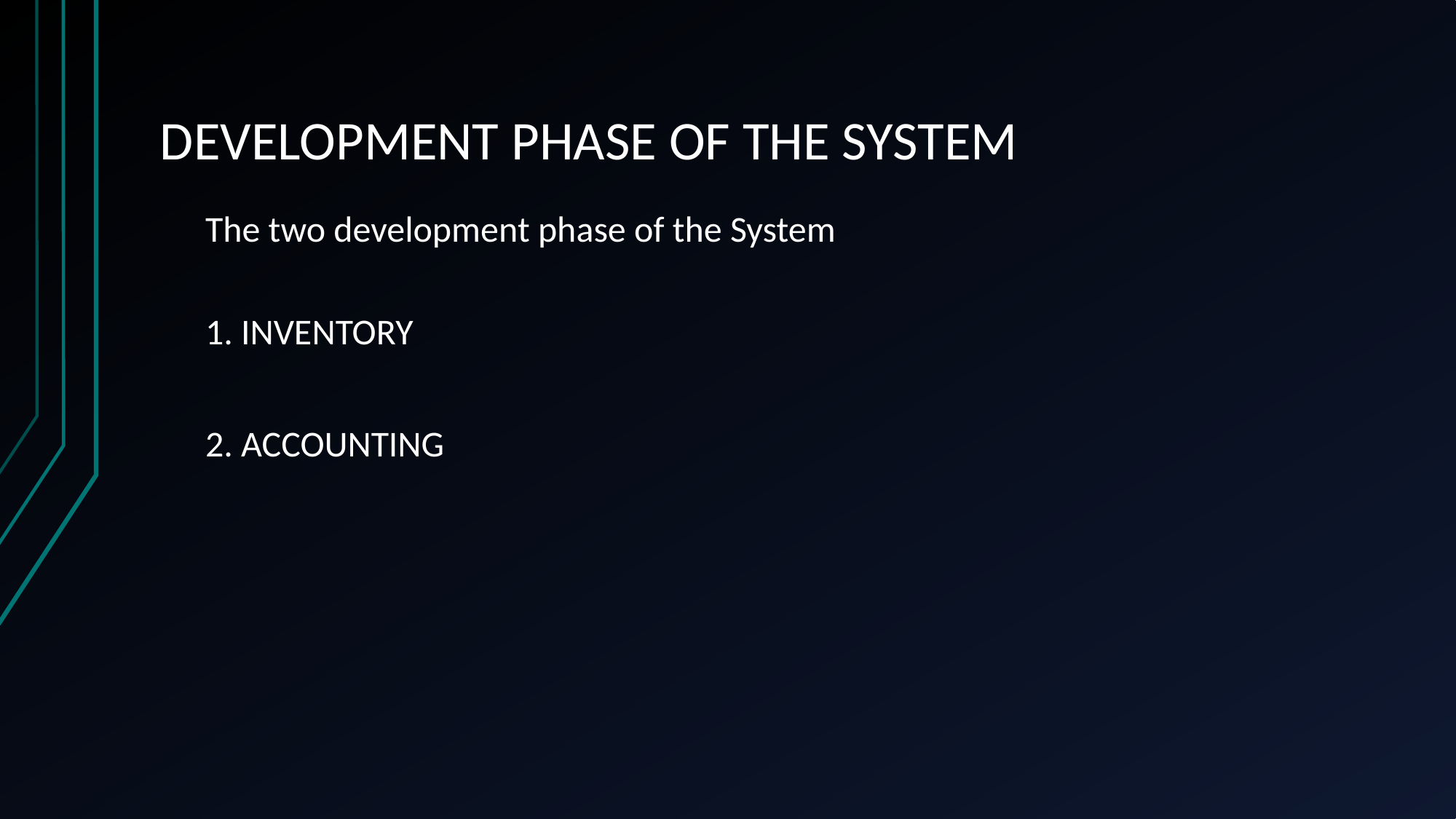

# DEVELOPMENT PHASE OF THE SYSTEM
The two development phase of the System

1. INVENTORY

2. ACCOUNTING